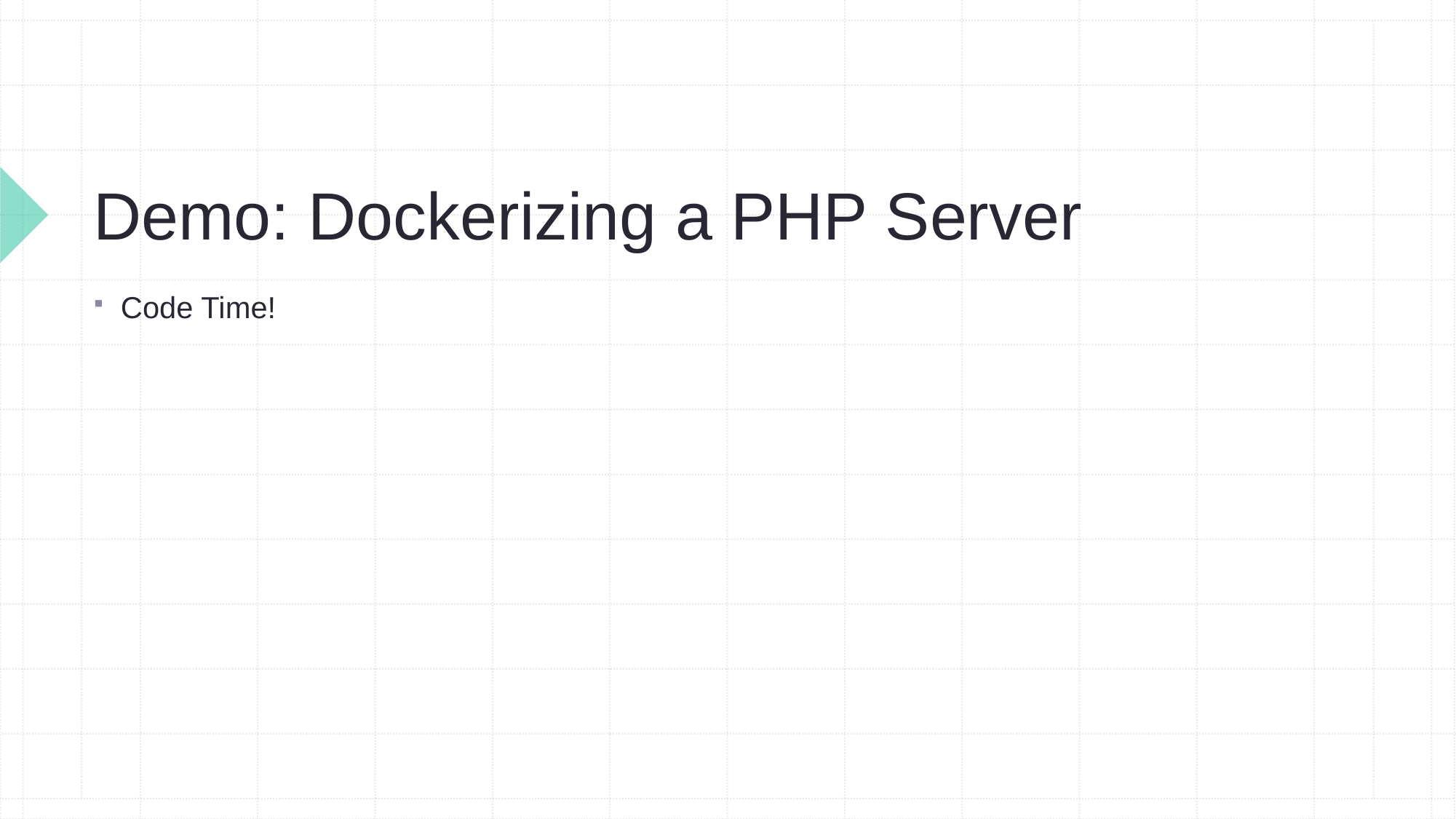

# Demo: Dockerizing a PHP Server
Code Time!